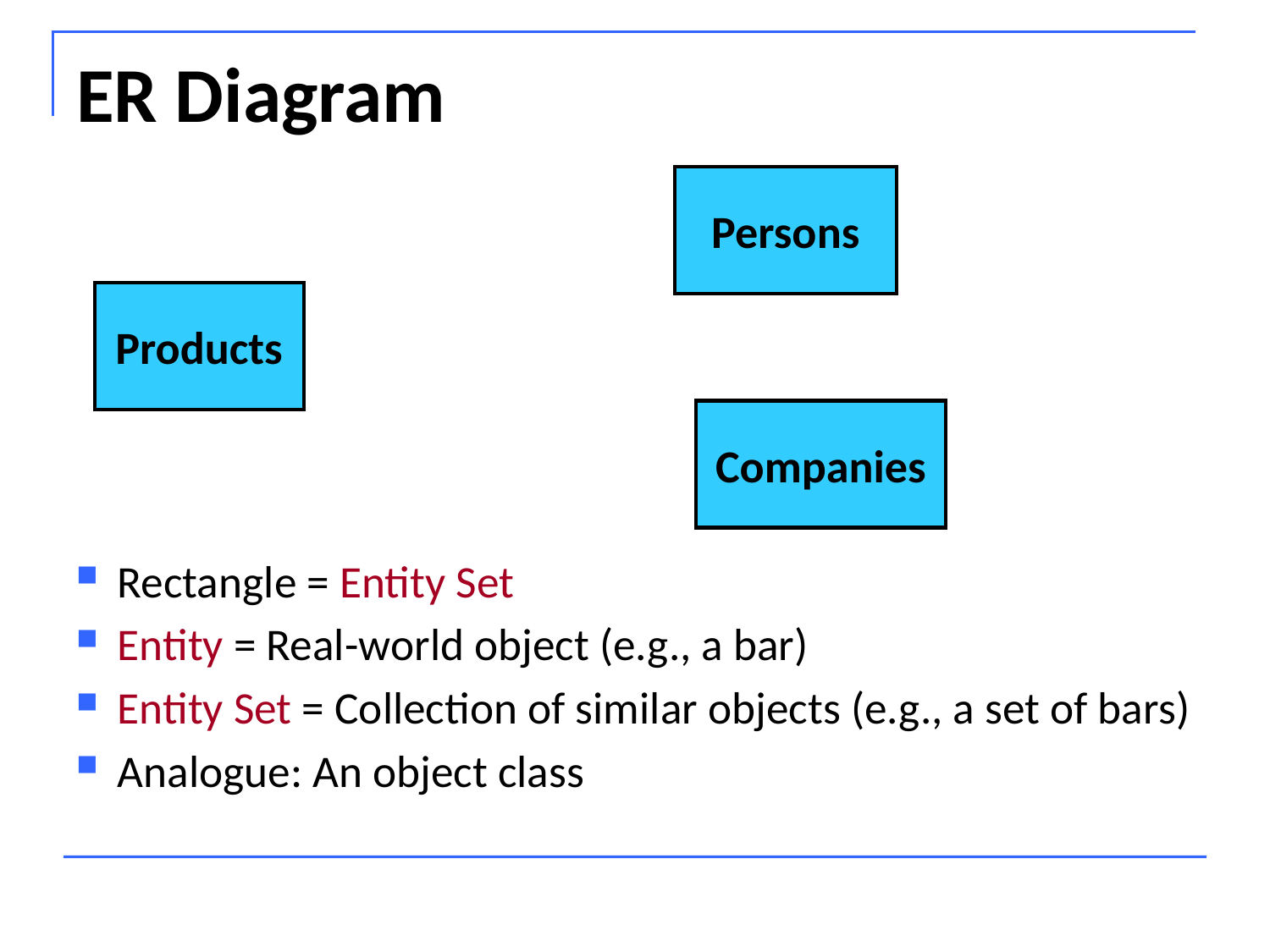

# ER Diagram
Persons
Products
Companies
Rectangle = Entity Set
Entity = Real-world object (e.g., a bar)
Entity Set = Collection of similar objects (e.g., a set of bars)
Analogue: An object class